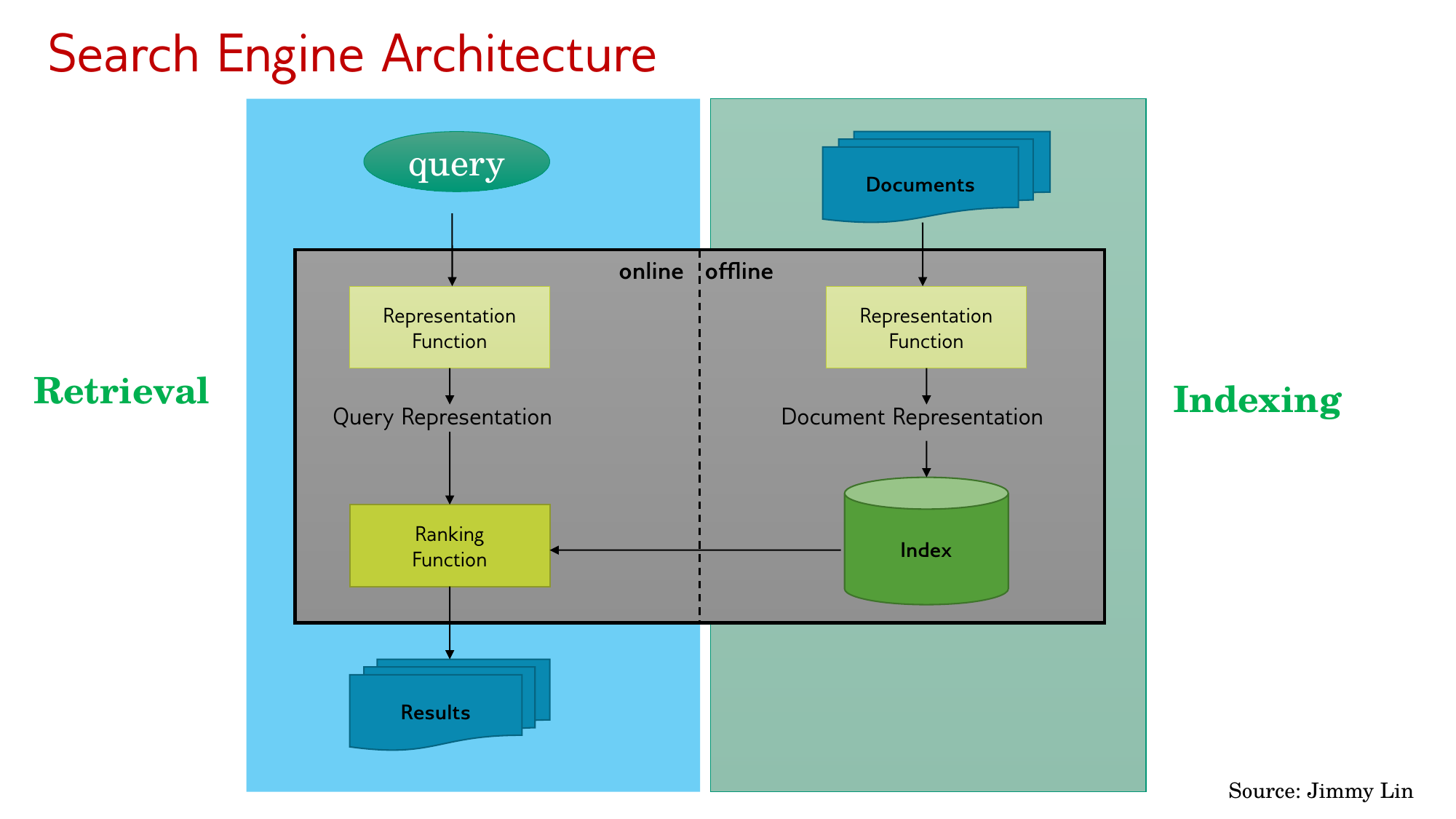

Search Engine Architecture

query
Documents

online
offline
Representation
Function
Representation
Function
Retrieval

Indexing
Query Representation
Document Representation

Index
Ranking
Function

Results
Source: Jimmy Lin